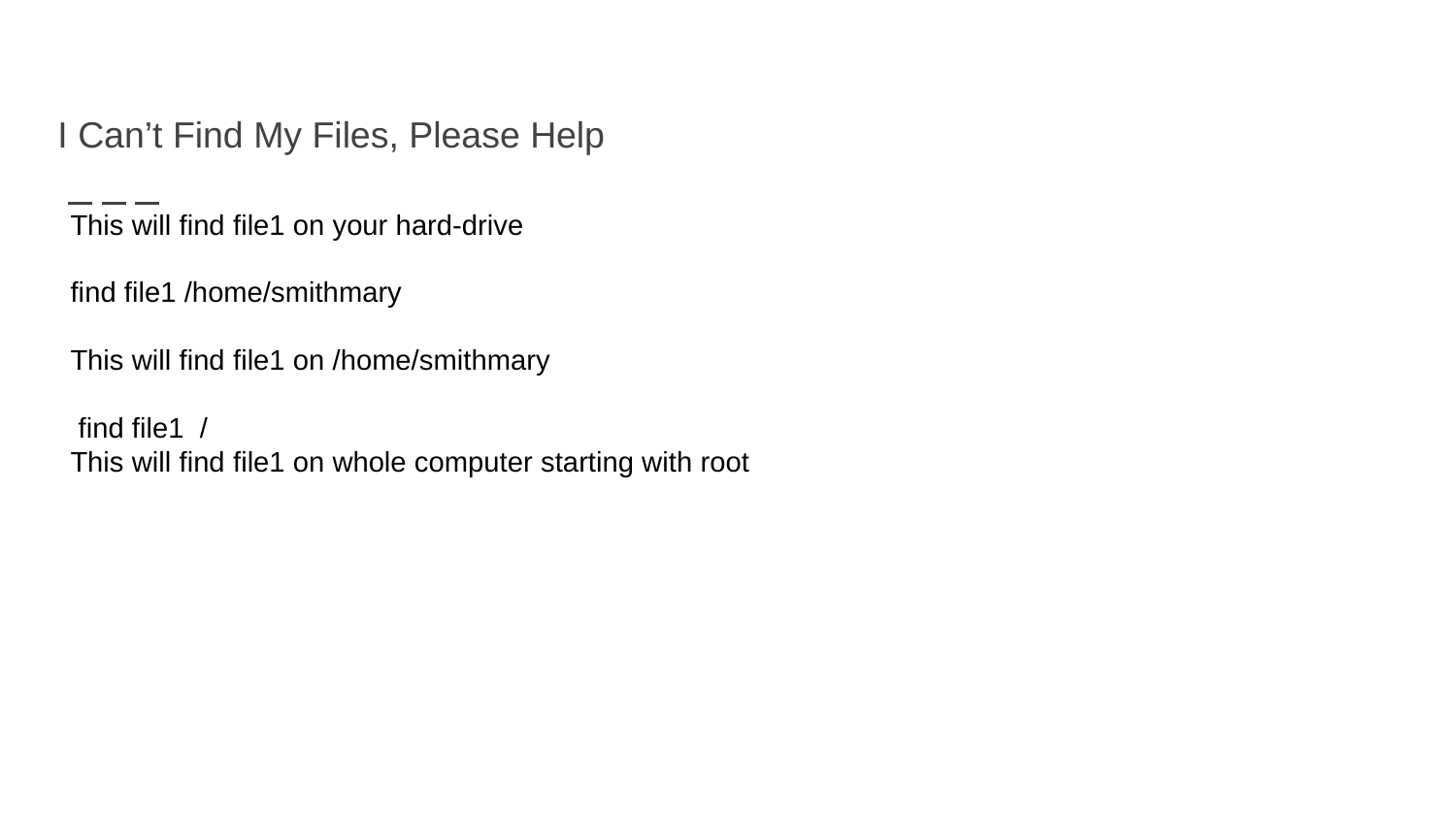

# I Can’t Find My Files, Please Help
This will find file1 on your hard-drive

find file1 /home/smithmary

This will find file1 on /home/smithmary

 find file1  /
This will find file1 on whole computer starting with root